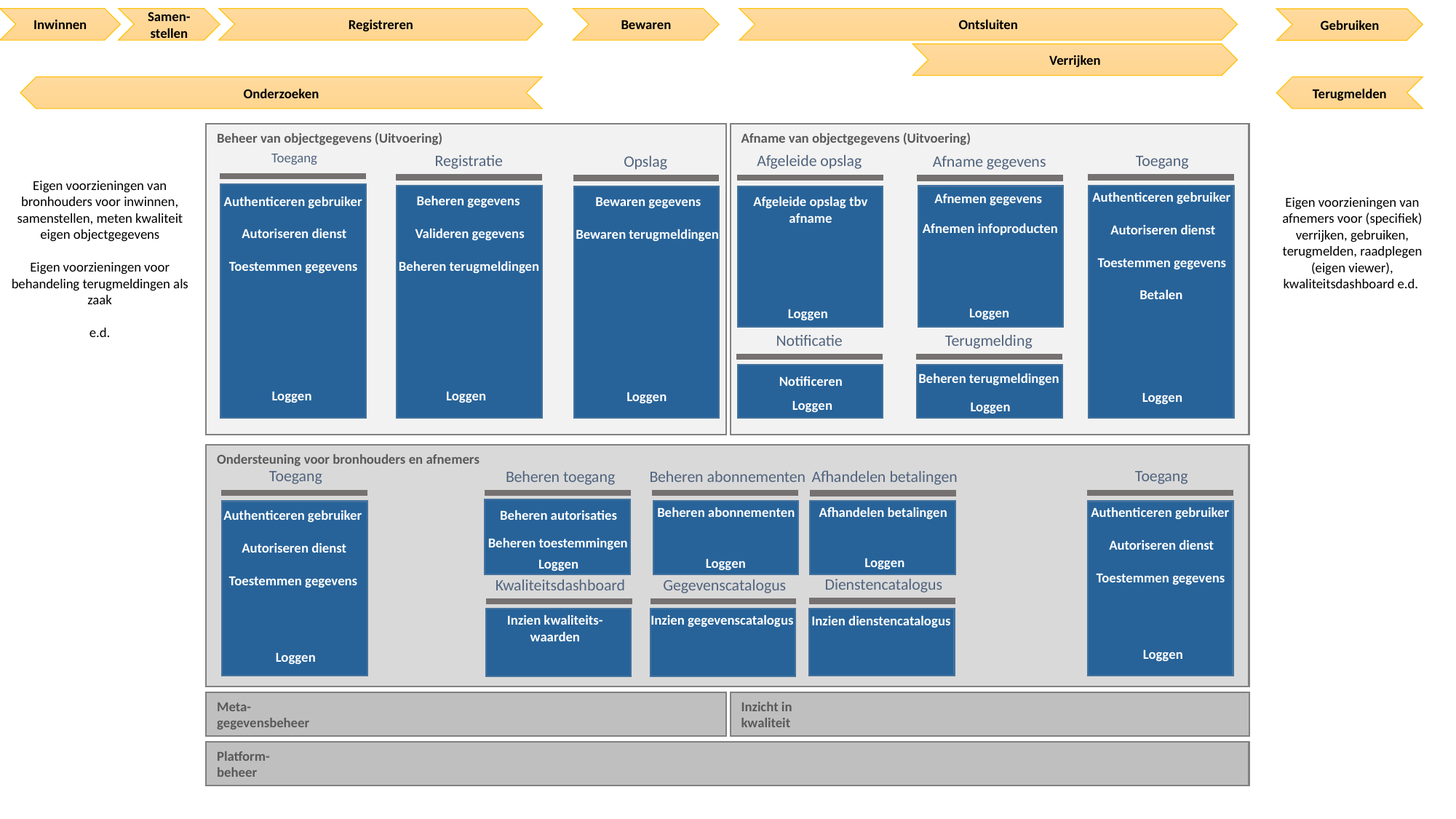

Inwinnen
Samen-stellen
Ontsluiten
Registreren
Bewaren
Gebruiken
Verrijken
Onderzoeken
Terugmelden
Beheer van objectgegevens (Uitvoering)
Afname van objectgegevens (Uitvoering)
Toegang

Registratie

Toegang

Afgeleide opslag

Opslag

Afname gegevens

Eigen voorzieningen van bronhouders voor inwinnen, samenstellen, meten kwaliteit eigen objectgegevens

Eigen voorzieningen voor behandeling terugmeldingen als zaak

e.d.
Eigen voorzieningen van afnemers voor (specifiek) verrijken, gebruiken, terugmelden, raadplegen (eigen viewer), kwaliteitsdashboard e.d.
Authenticeren gebruiker
Afnemen gegevens
Beheren gegevens
Authenticeren gebruiker
Bewaren gegevens
Afgeleide opslag tbv
afname
Afnemen infoproducten
Autoriseren dienst
Valideren gegevens
Autoriseren dienst
Bewaren terugmeldingen
Toestemmen gegevens
Beheren terugmeldingen
Toestemmen gegevens
Betalen
Loggen
Loggen

Notificatie

Terugmelding
Beheren terugmeldingen
Notificeren
Loggen
Loggen
Loggen
Loggen
Loggen
Loggen
Ondersteuning voor bronhouders en afnemers
Toegang

Toegang

Beheren toegang

Beheren abonnementen

Afhandelen betalingen
Beheren abonnementen
Afhandelen betalingen
Authenticeren gebruiker
Authenticeren gebruiker
Beheren autorisaties
Beheren toestemmingen
Autoriseren dienst
Autoriseren dienst
Loggen
Loggen
Loggen
Toestemmen gegevens
Toestemmen gegevens

Dienstencatalogus

Kwaliteitsdashboard

Gegevenscatalogus
Inzien gegevenscatalogus
Inzien kwaliteits-
waarden
Inzien dienstencatalogus
Loggen
Loggen
Meta-
gegevensbeheer
Inzicht in
kwaliteit
Platform-
beheer